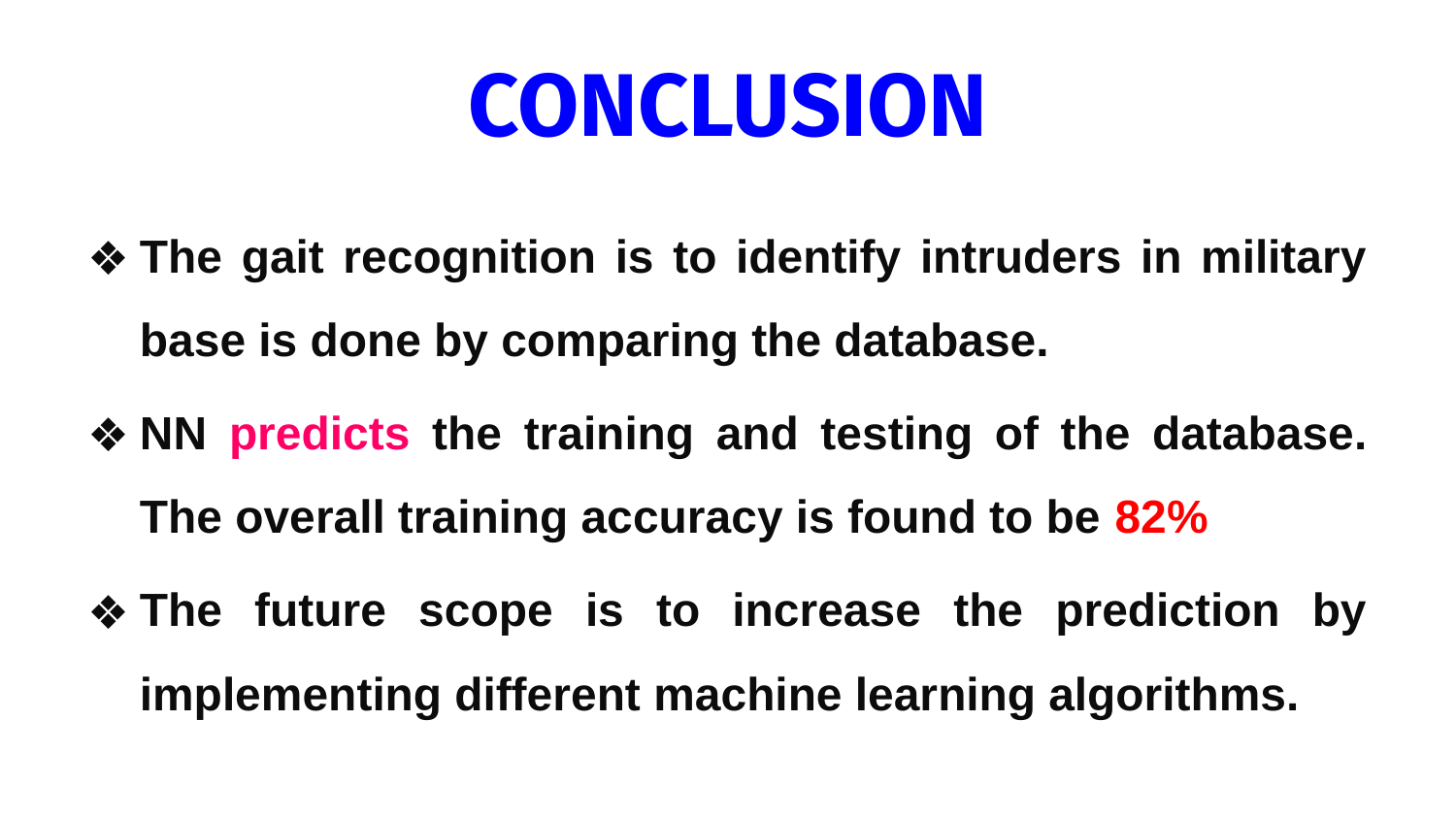

# CONCLUSION
The gait recognition is to identify intruders in military base is done by comparing the database.
NN predicts the training and testing of the database. The overall training accuracy is found to be 82%
The future scope is to increase the prediction by implementing different machine learning algorithms.